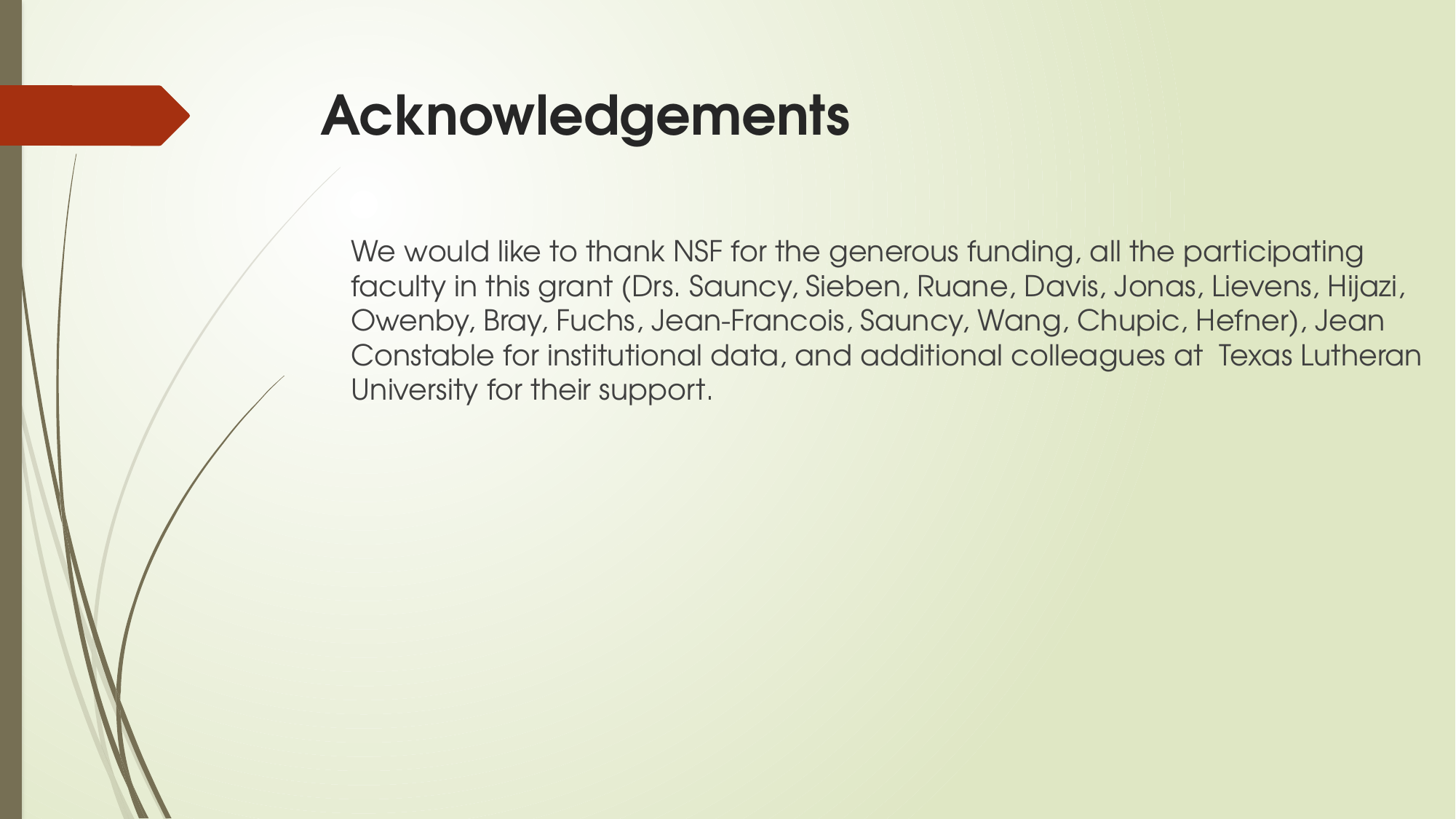

# Acknowledgements
We would like to thank NSF for the generous funding, all the participating faculty in this grant (Drs. Sauncy, Sieben, Ruane, Davis, Jonas, Lievens, Hijazi, Owenby, Bray, Fuchs, Jean-Francois, Sauncy, Wang, Chupic, Hefner), Jean Constable for institutional data, and additional colleagues at  Texas Lutheran University for their support.